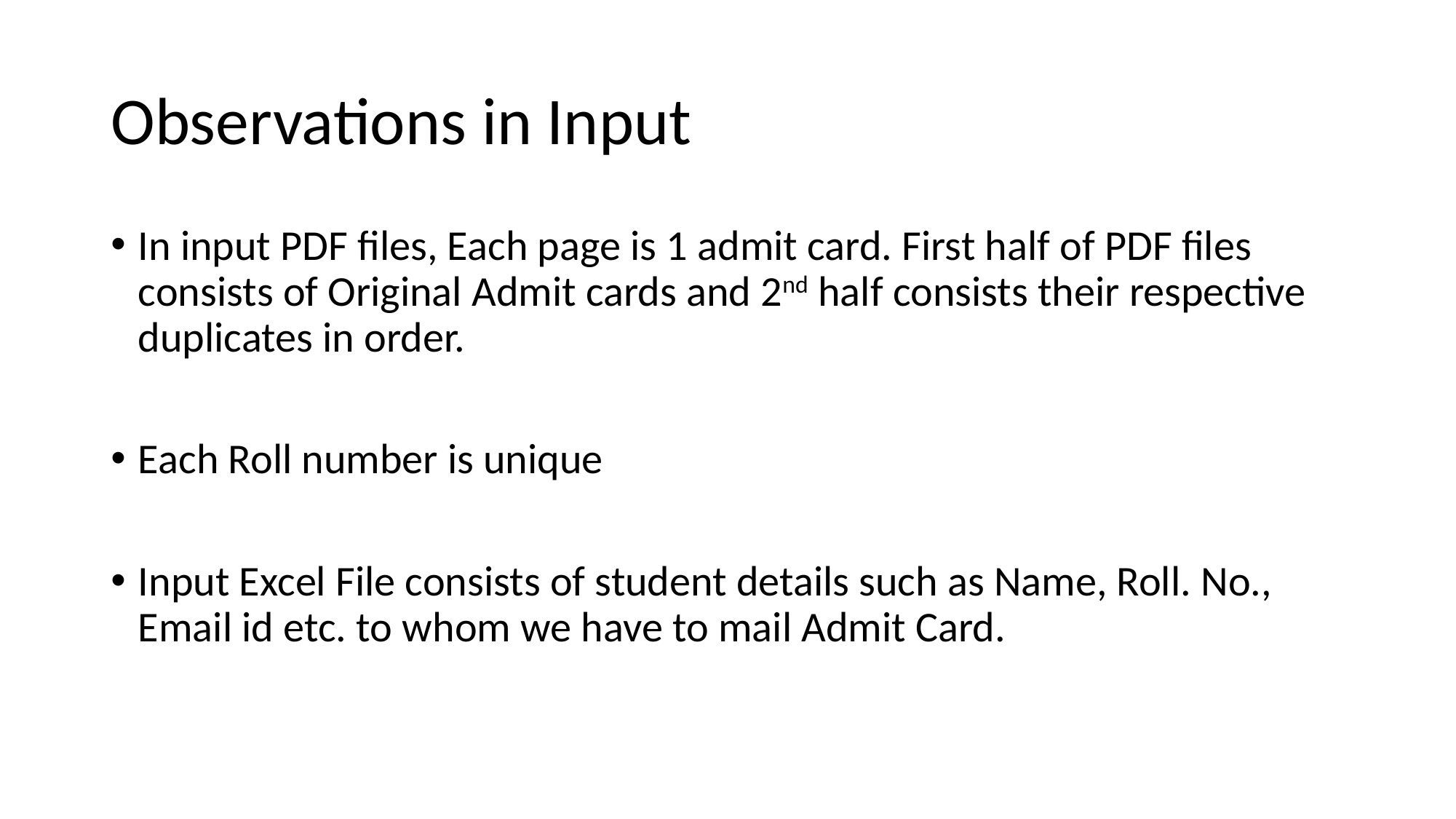

# Observations in Input
In input PDF files, Each page is 1 admit card. First half of PDF files consists of Original Admit cards and 2nd half consists their respective duplicates in order.

Each Roll number is unique

Input Excel File consists of student details such as Name, Roll. No., Email id etc. to whom we have to mail Admit Card.